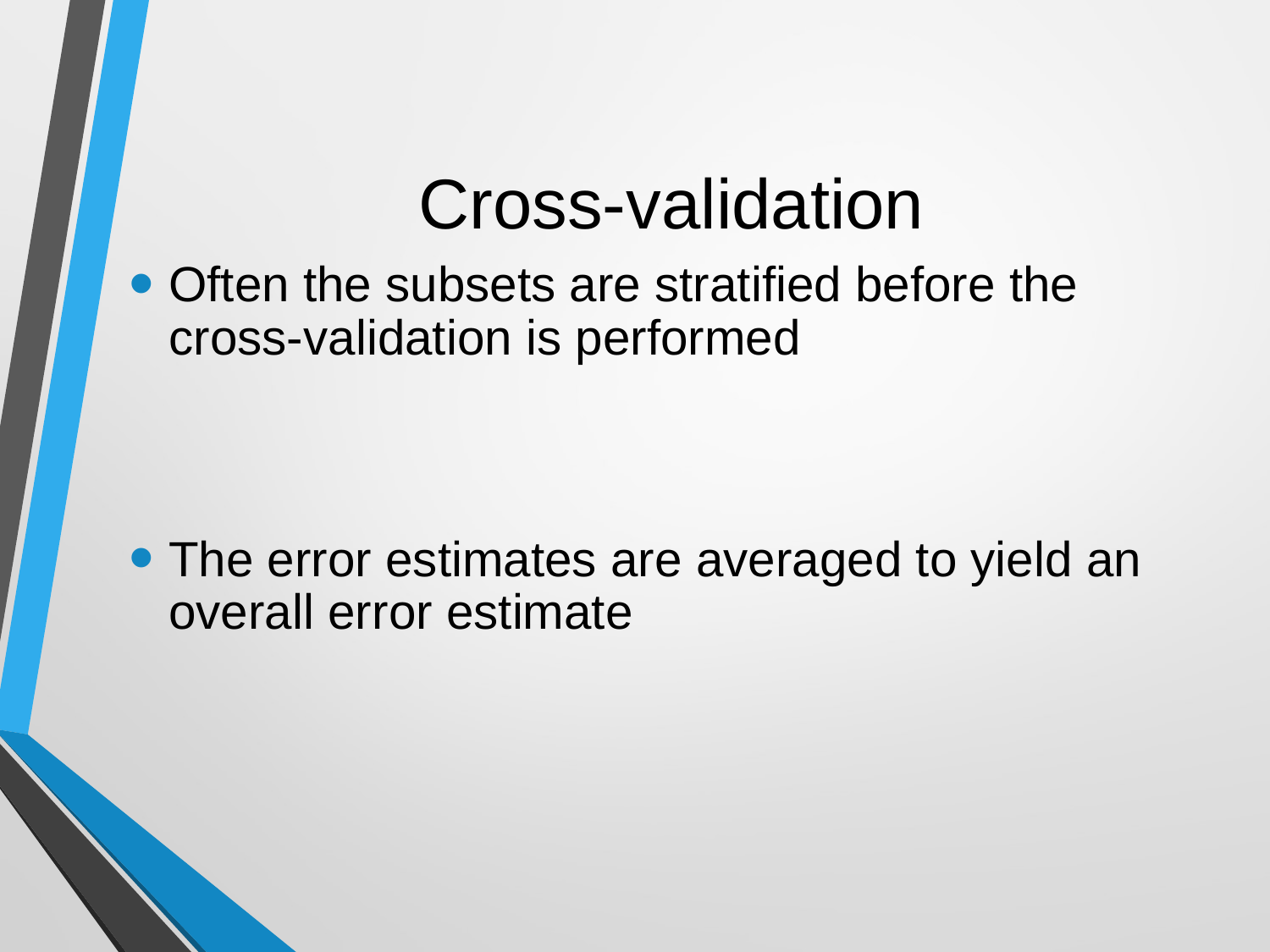

# Cross-validation
Often the subsets are stratified before the cross-validation is performed

The error estimates are averaged to yield an overall error estimate